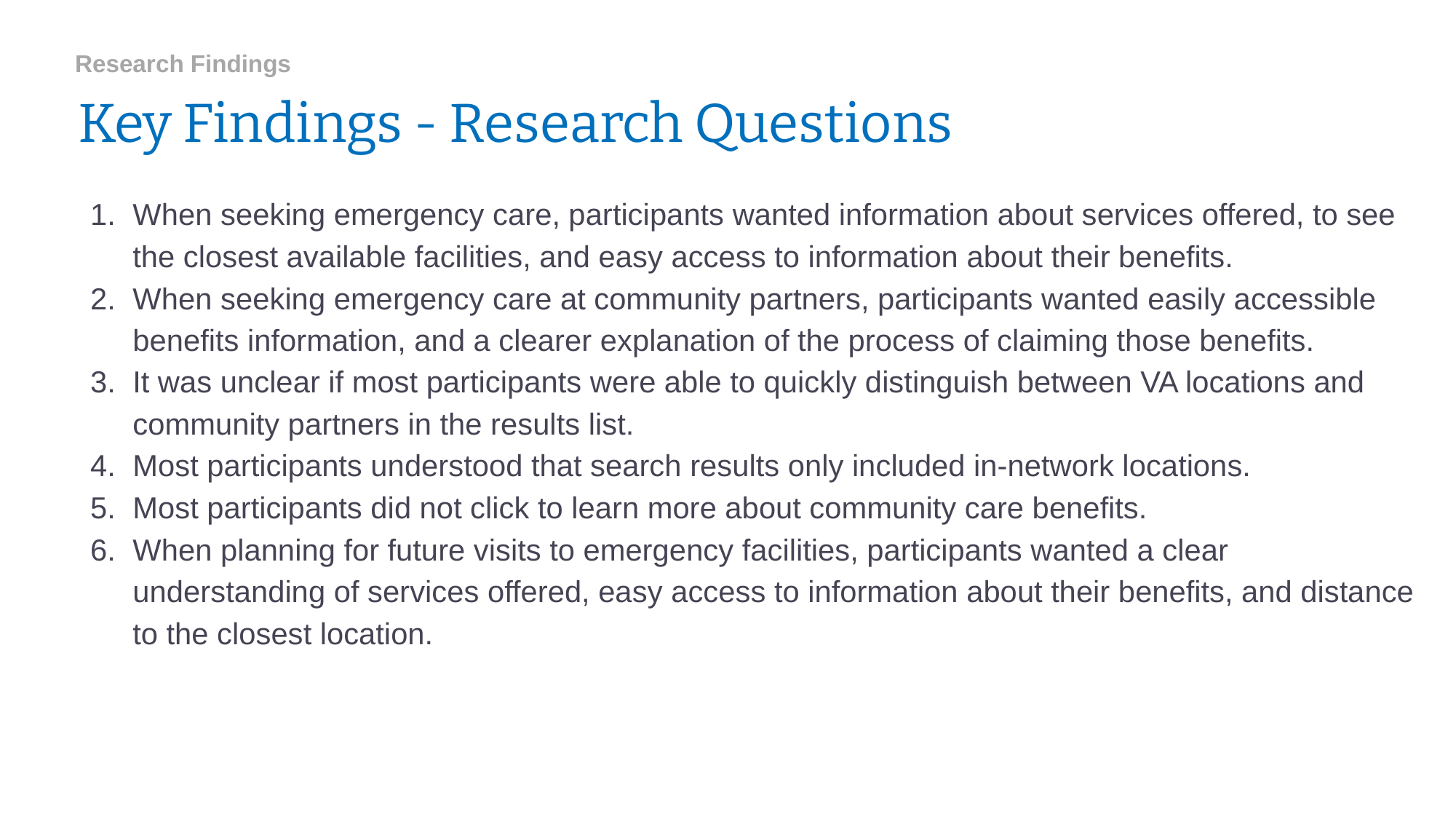

Research Findings
# Key Findings - Research Questions
When seeking emergency care, participants wanted information about services offered, to see the closest available facilities, and easy access to information about their benefits.
When seeking emergency care at community partners, participants wanted easily accessible benefits information, and a clearer explanation of the process of claiming those benefits.
It was unclear if most participants were able to quickly distinguish between VA locations and community partners in the results list.
Most participants understood that search results only included in-network locations.
Most participants did not click to learn more about community care benefits.
When planning for future visits to emergency facilities, participants wanted a clear understanding of services offered, easy access to information about their benefits, and distance to the closest location.